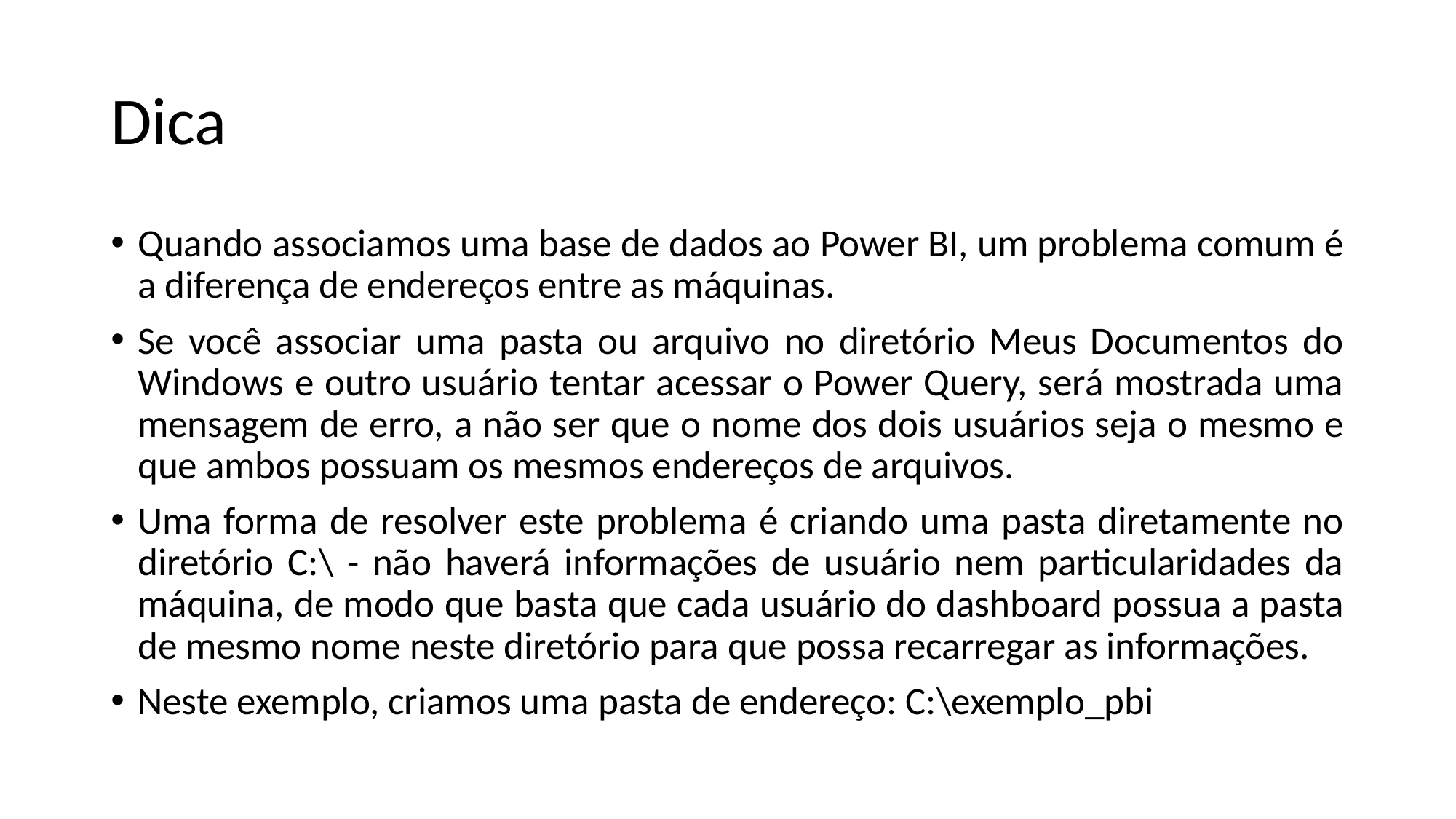

# Dica
Quando associamos uma base de dados ao Power BI, um problema comum é a diferença de endereços entre as máquinas.
Se você associar uma pasta ou arquivo no diretório Meus Documentos do Windows e outro usuário tentar acessar o Power Query, será mostrada uma mensagem de erro, a não ser que o nome dos dois usuários seja o mesmo e que ambos possuam os mesmos endereços de arquivos.
Uma forma de resolver este problema é criando uma pasta diretamente no diretório C:\ - não haverá informações de usuário nem particularidades da máquina, de modo que basta que cada usuário do dashboard possua a pasta de mesmo nome neste diretório para que possa recarregar as informações.
Neste exemplo, criamos uma pasta de endereço: C:\exemplo_pbi